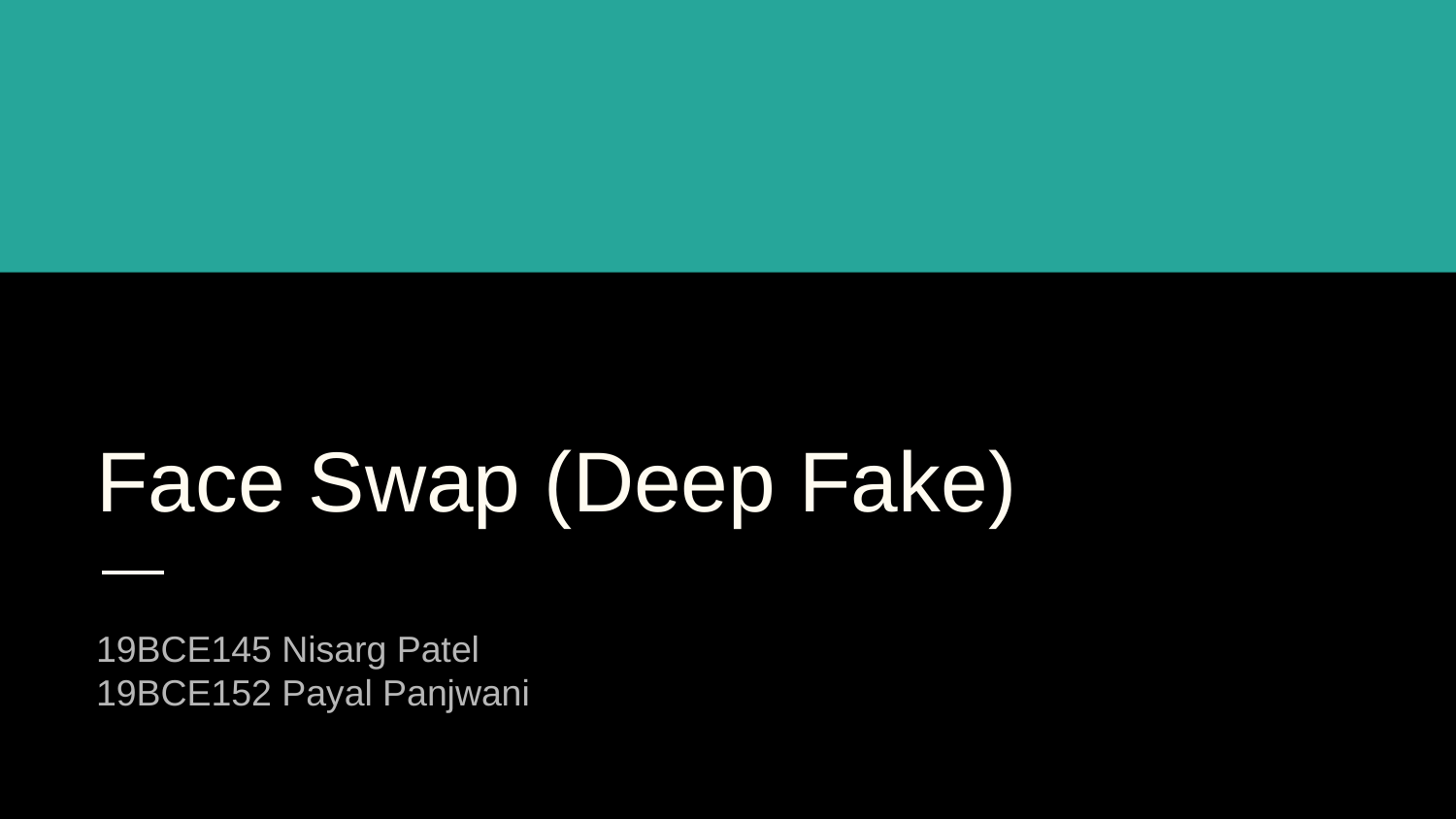

# Face Swap (Deep Fake)
19BCE145 Nisarg Patel
19BCE152 Payal Panjwani